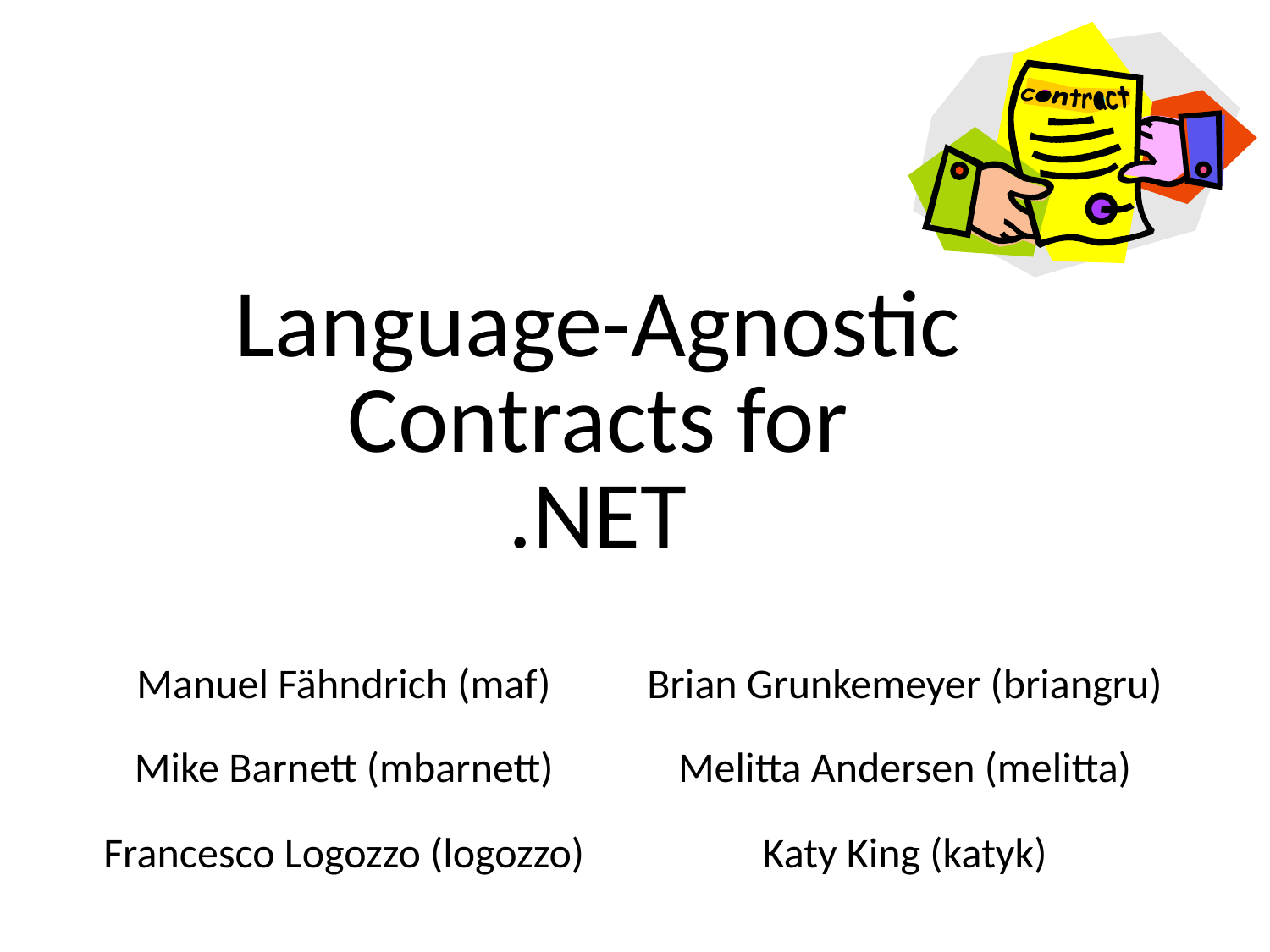

# Language-Agnostic Contracts for .NET
| Manuel Fähndrich (maf) | Brian Grunkemeyer (briangru) |
| --- | --- |
| Mike Barnett (mbarnett) | Melitta Andersen (melitta) |
| Francesco Logozzo (logozzo) | Katy King (katyk) |